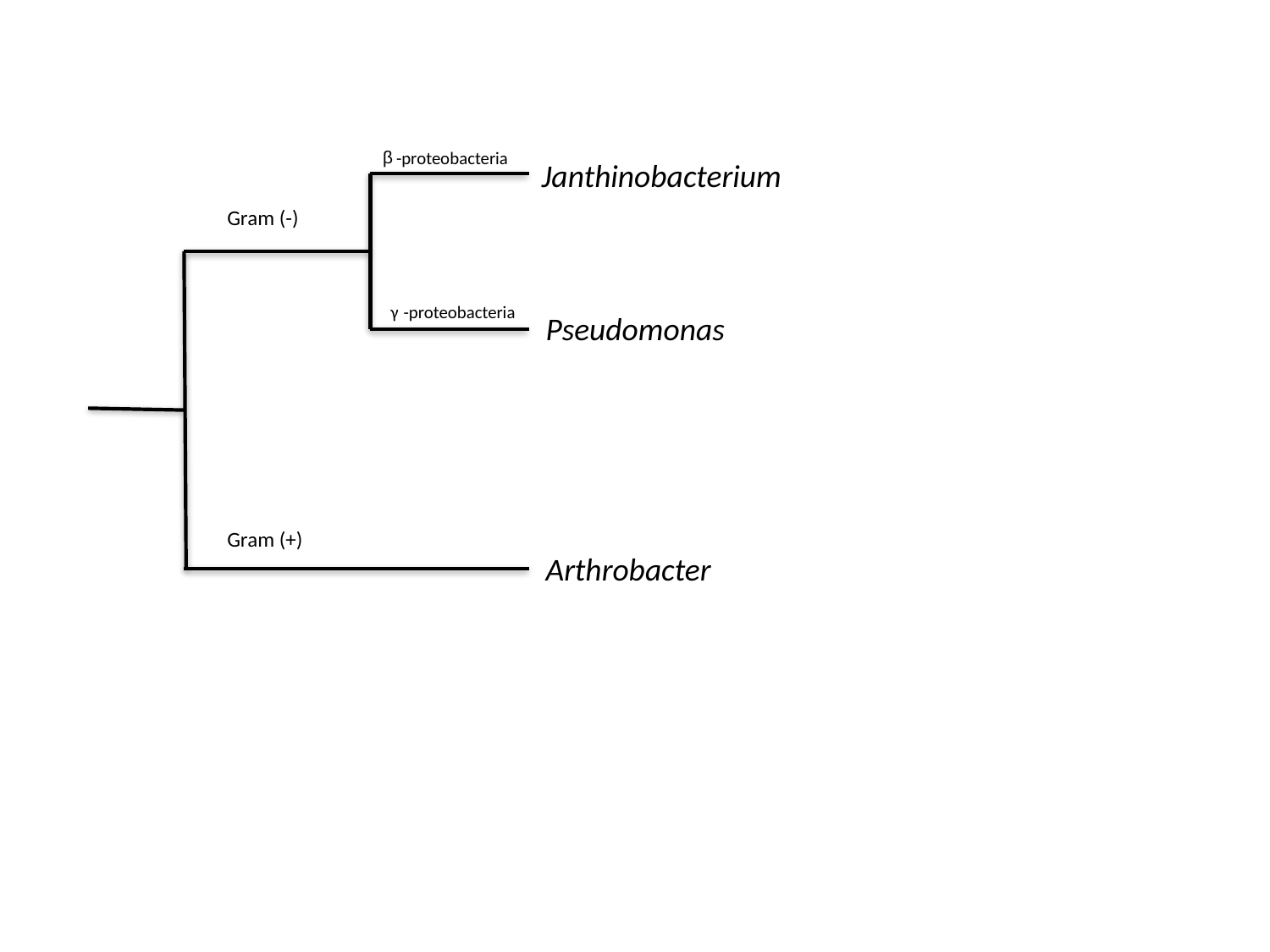

β
-proteobacteria
Janthinobacterium
Gram (-)
 γ
-proteobacteria
Pseudomonas
Gram (+)
Arthrobacter